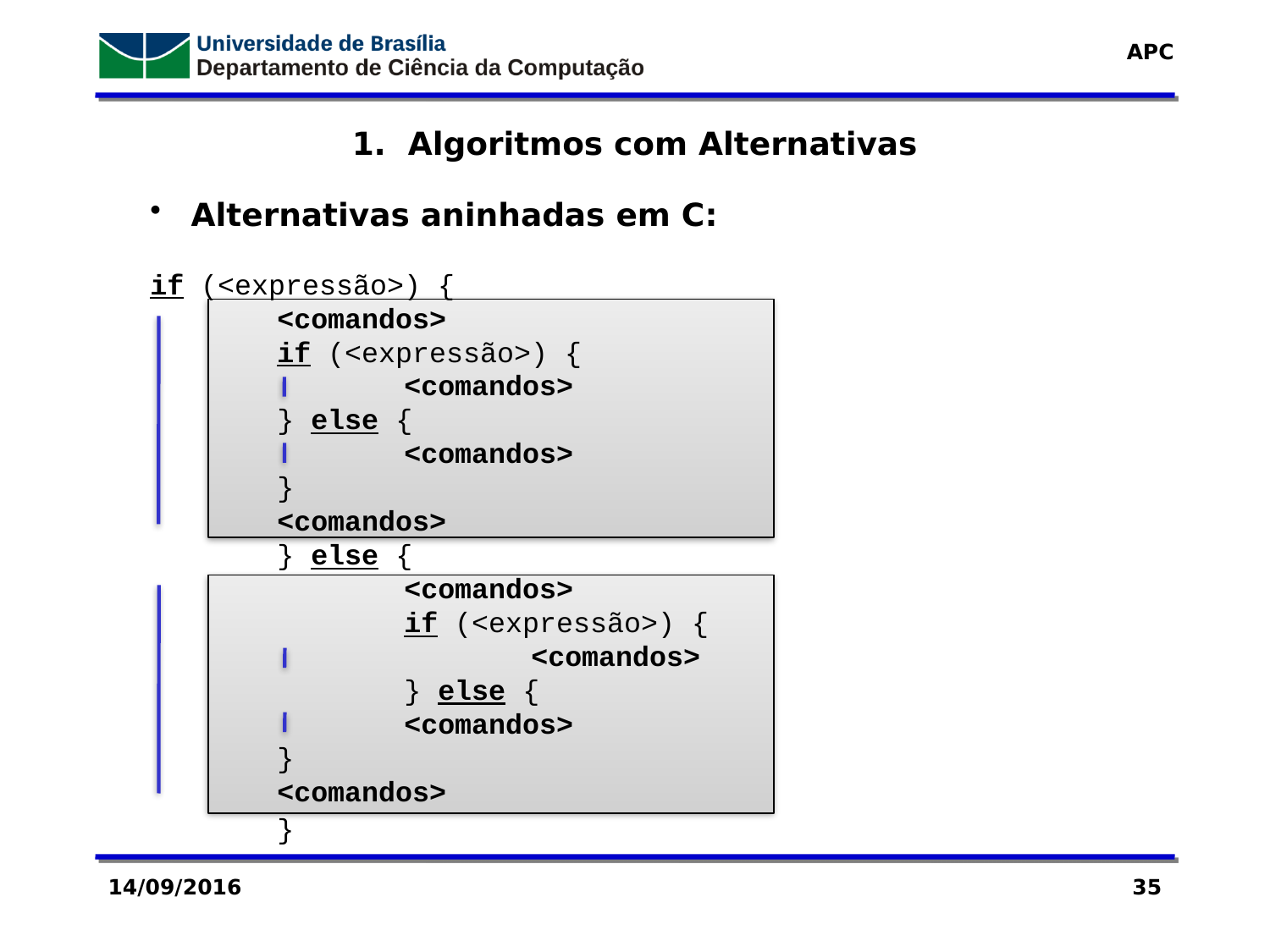

1.  Algoritmos com Alternativas
 Alternativas aninhadas em C:

if (<expressão>) {
	<comandos>
	if (<expressão>) {
		<comandos>
	} else {
<comandos>
}
<comandos>
} else {
	<comandos>
	if (<expressão>) {
		<comandos>
	} else {
<comandos>
}
<comandos>
}

14/09/2016
35